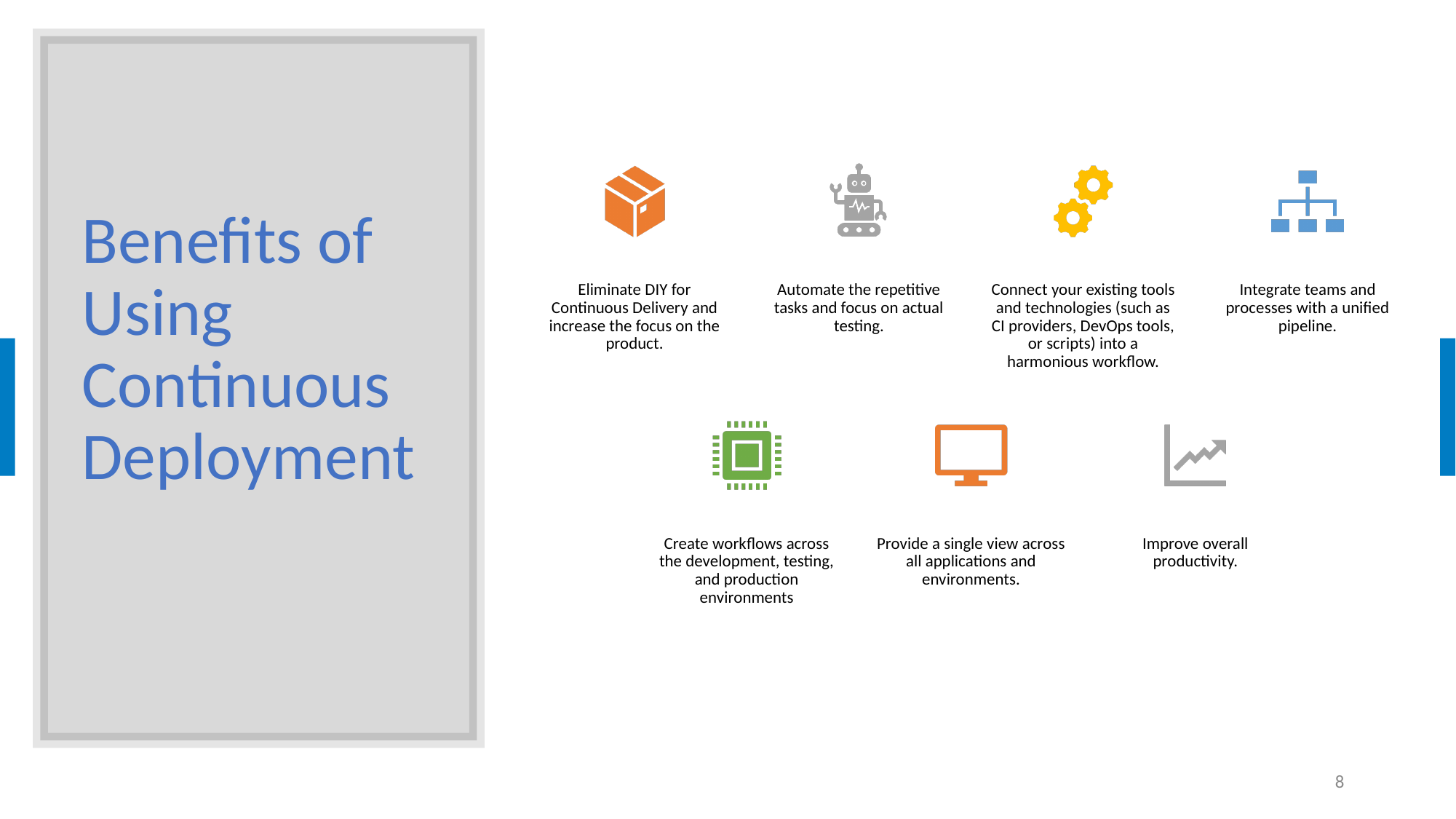

Eliminate DIY for Continuous Delivery and increase the focus on the product.
Automate the repetitive tasks and focus on actual testing.
Connect your existing tools and technologies (such as CI providers, DevOps tools, or scripts) into a harmonious workflow.
Integrate teams and processes with a unified pipeline.
Create workflows across the development, testing, and production environments
Provide a single view across all applications and environments.
Improve overall productivity.
# Benefits of Using Continuous Deployment
8